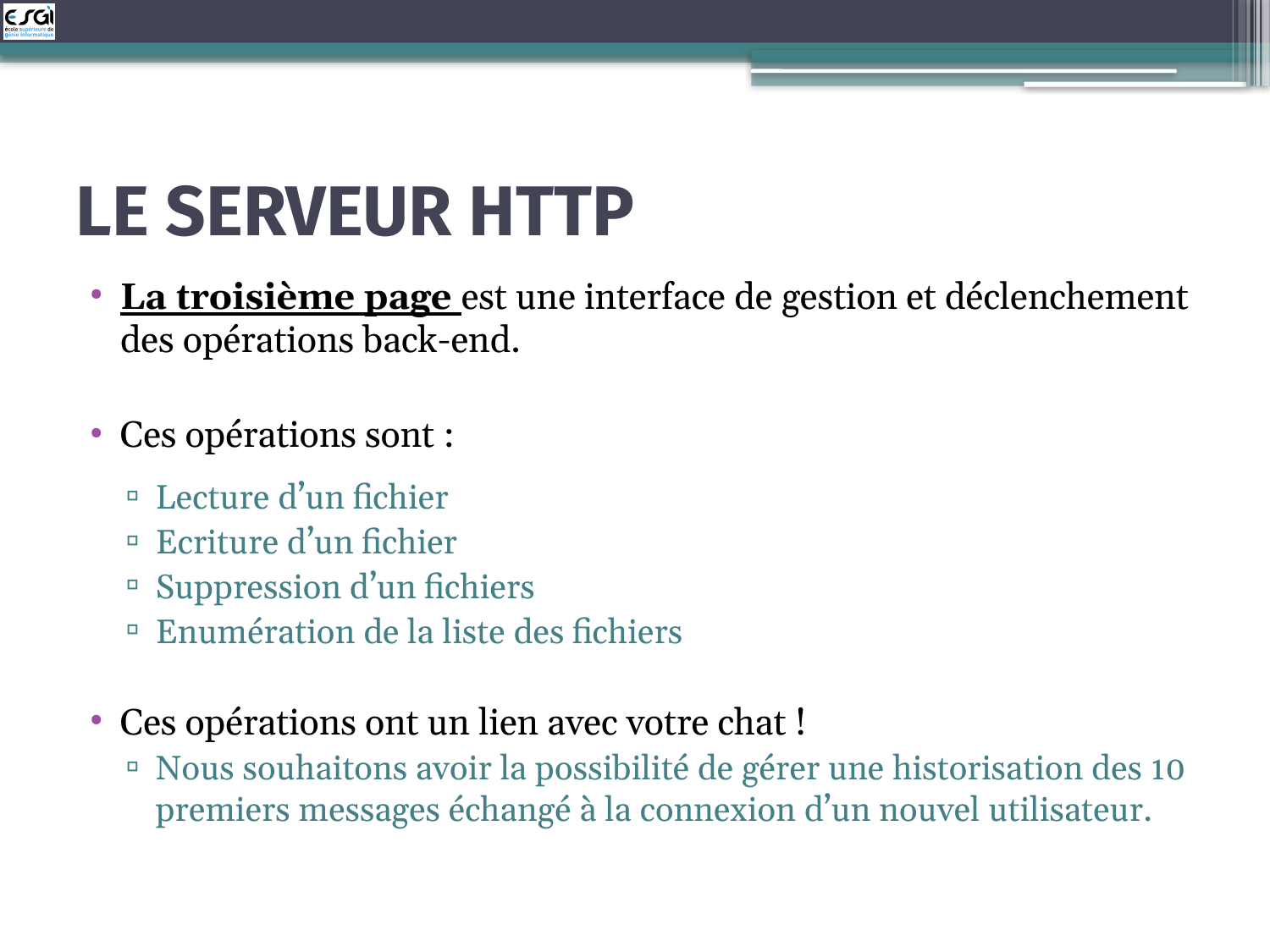

# Le serveur HTTP
La troisième page est une interface de gestion et déclenchement des opérations back-end.

Ces opérations sont :

Lecture d’un fichier
Ecriture d’un fichier
Suppression d’un fichiers
Enumération de la liste des fichiers

Ces opérations ont un lien avec votre chat !
Nous souhaitons avoir la possibilité de gérer une historisation des 10 premiers messages échangé à la connexion d’un nouvel utilisateur.